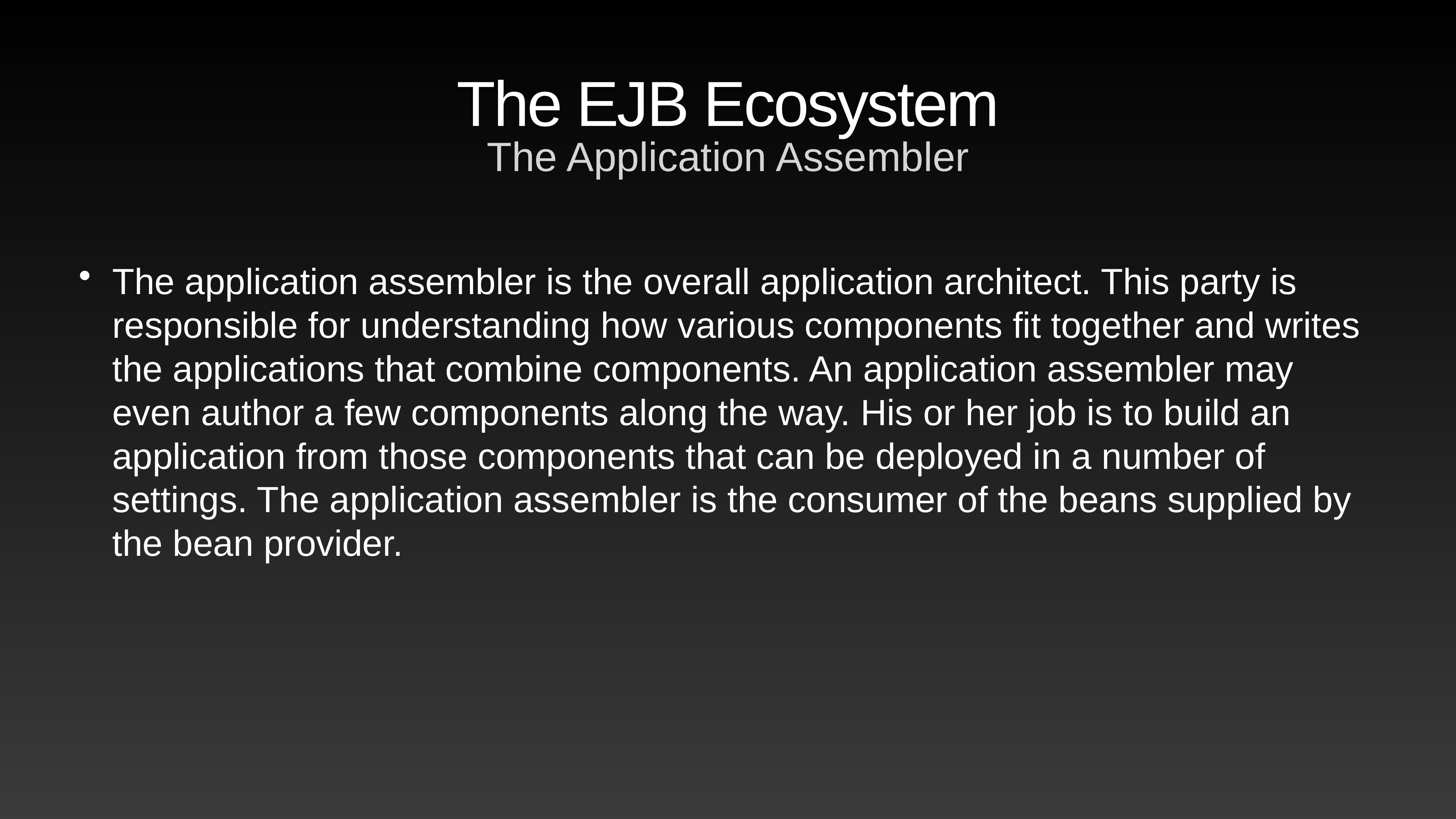

# The EJB Ecosystem
The Application Assembler
The application assembler is the overall application architect. This party is responsible for understanding how various components fit together and writes the applications that combine components. An application assembler may even author a few components along the way. His or her job is to build an application from those components that can be deployed in a number of settings. The application assembler is the consumer of the beans supplied by the bean provider.